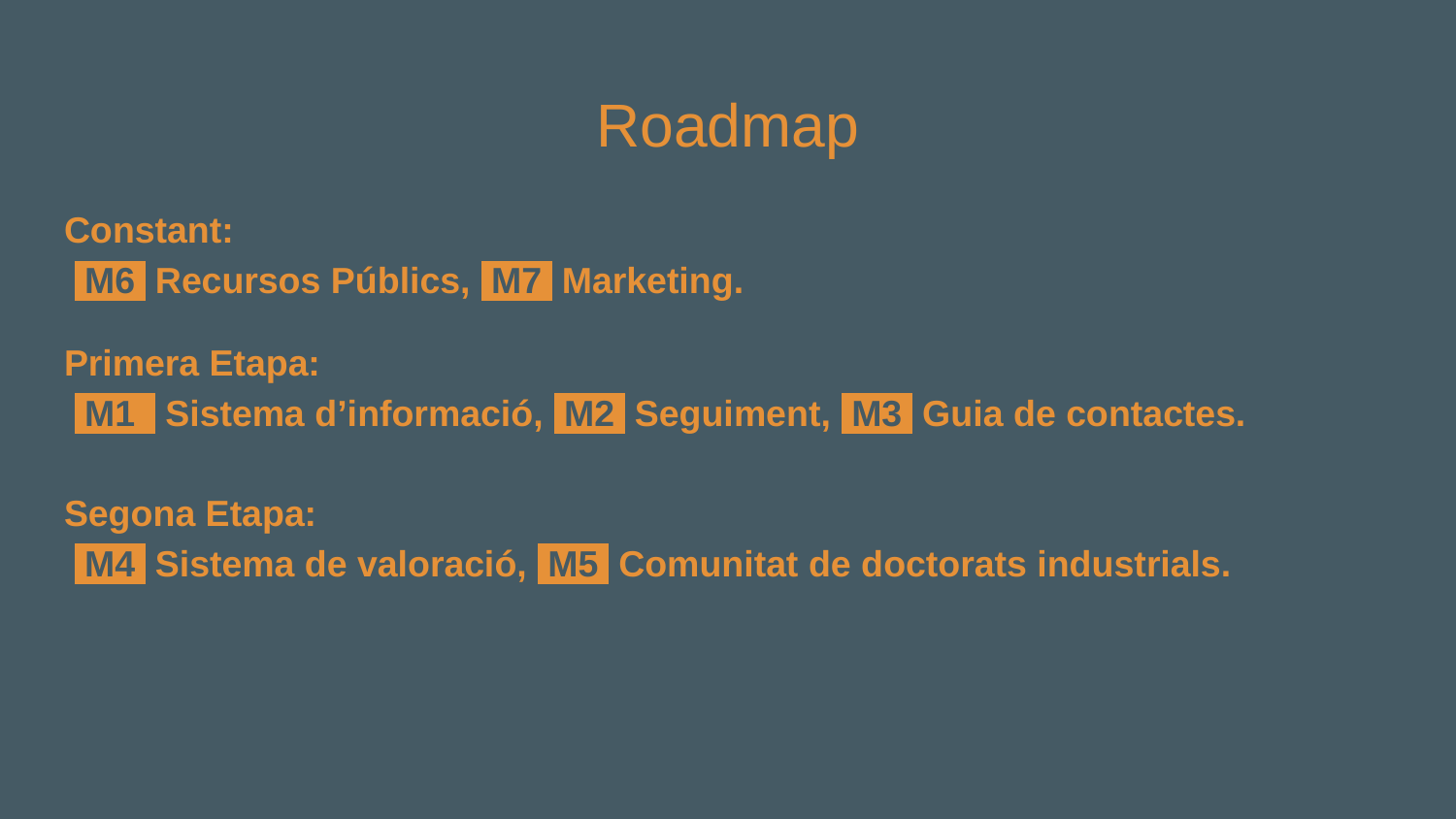

# Roadmap
Constant:
  M6  Recursos Públics,  M7  Marketing.
Primera Etapa:
  M11 Sistema d’informació,  M2  Seguiment,  M3  Guia de contactes.

Segona Etapa:
  M4  Sistema de valoració,  M5  Comunitat de doctorats industrials.